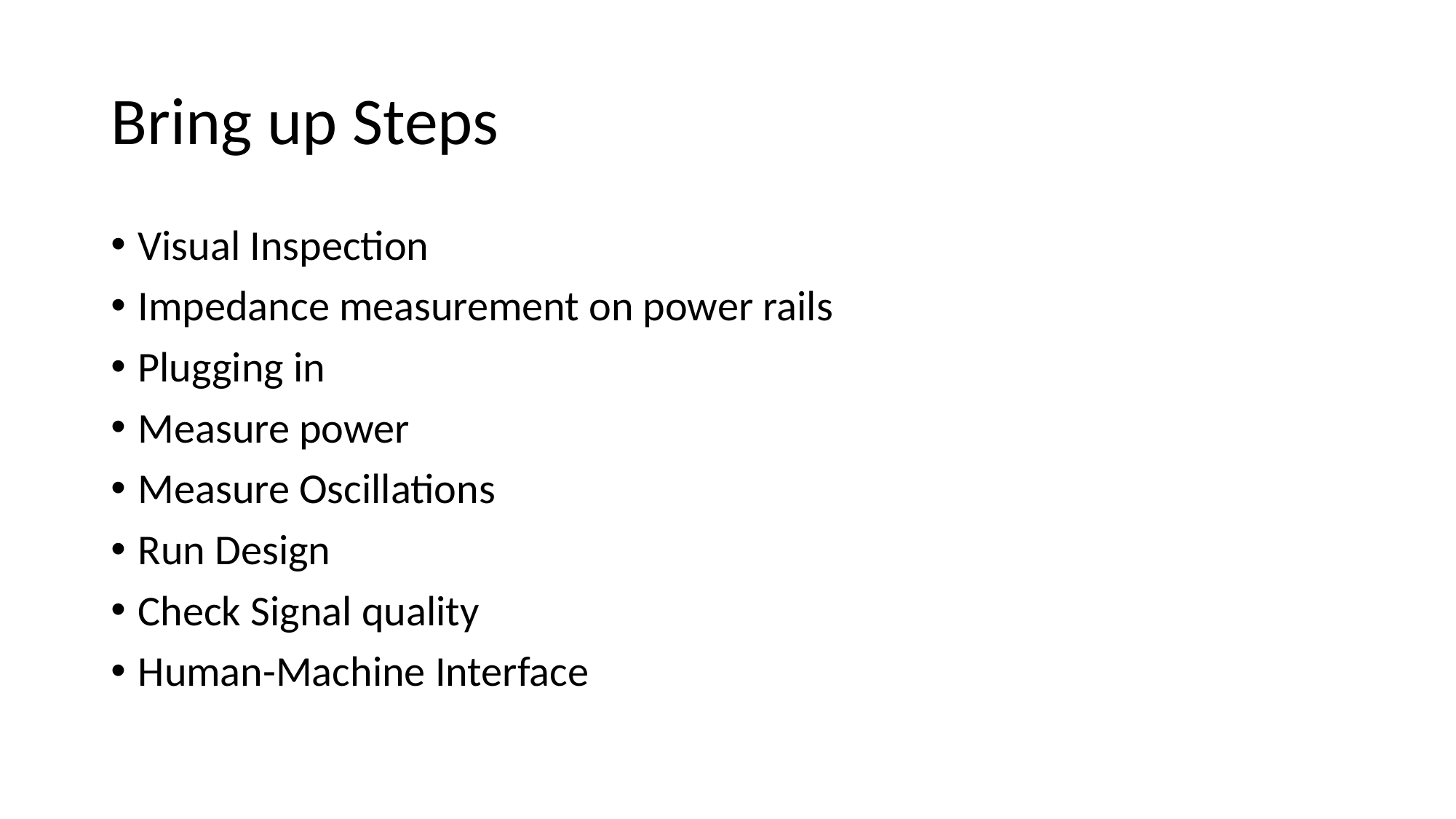

# Bring up Steps
Visual Inspection
Impedance measurement on power rails
Plugging in
Measure power
Measure Oscillations
Run Design
Check Signal quality
Human-Machine Interface